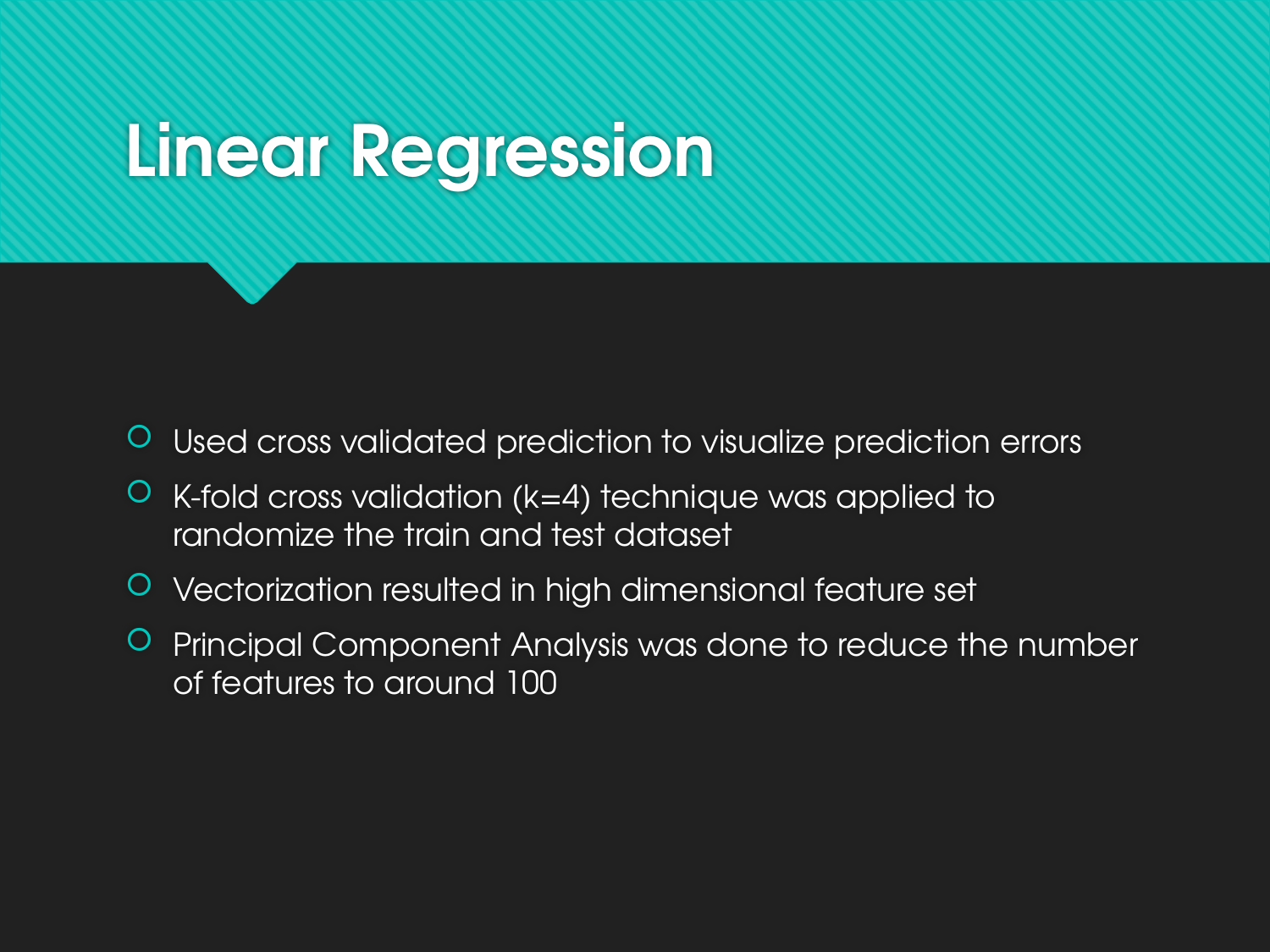

# Linear Regression
Used cross validated prediction to visualize prediction errors
K-fold cross validation (k=4) technique was applied to randomize the train and test dataset
Vectorization resulted in high dimensional feature set
Principal Component Analysis was done to reduce the number of features to around 100